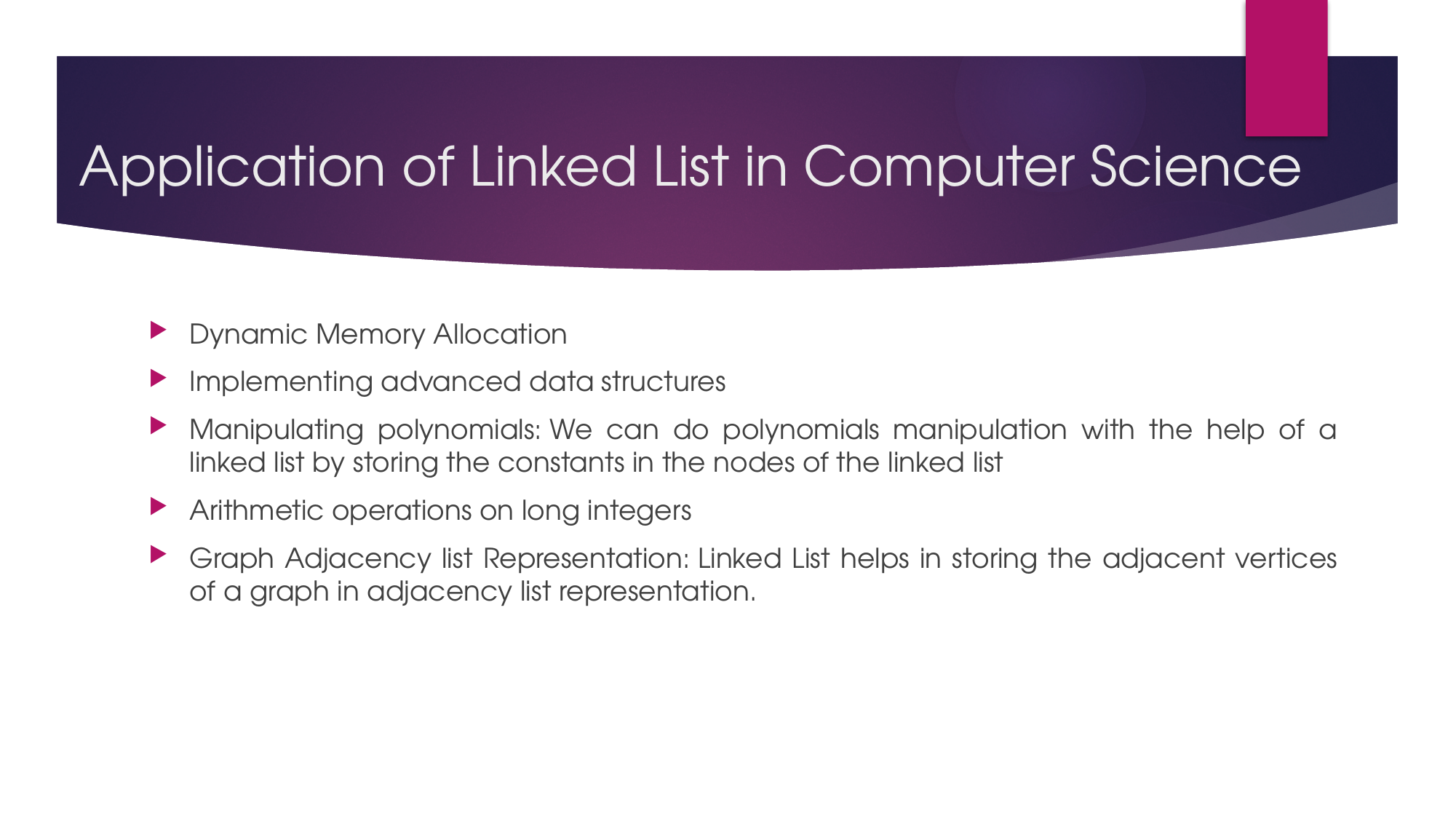

# Application of Linked List in Computer Science
Dynamic Memory Allocation
Implementing advanced data structures
Manipulating polynomials: We can do polynomials manipulation with the help of a linked list by storing the constants in the nodes of the linked list
Arithmetic operations on long integers
Graph Adjacency list Representation: Linked List helps in storing the adjacent vertices of a graph in adjacency list representation.